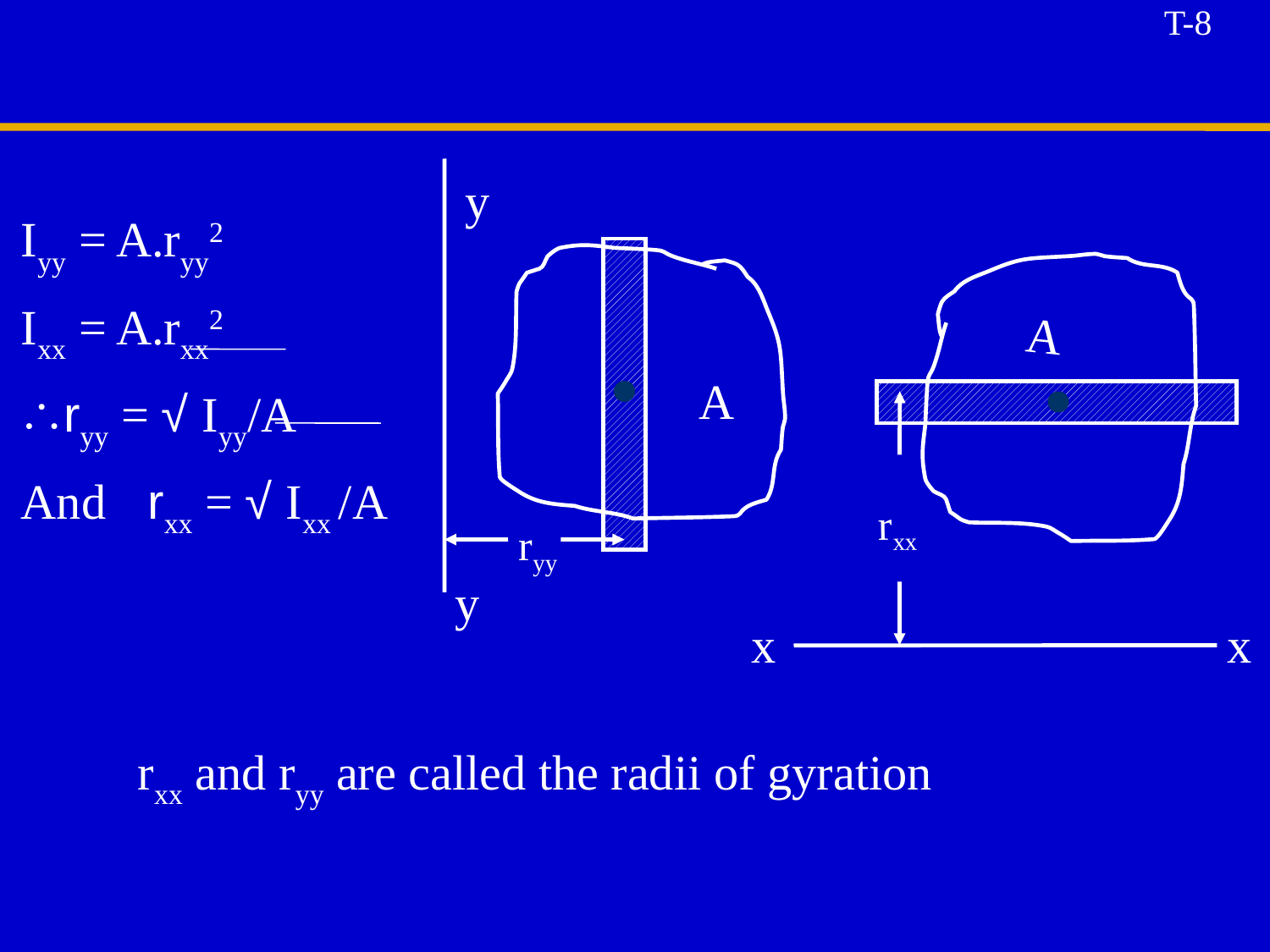

T-8

y
Iyy = A.ryy2
Ixx = A.rxx2
ryy = √ Iyy/A
And   rxx = √ Ixx /A

A

A

rxx
ryy

y

x
x
rxx and ryy are called the radii of gyration